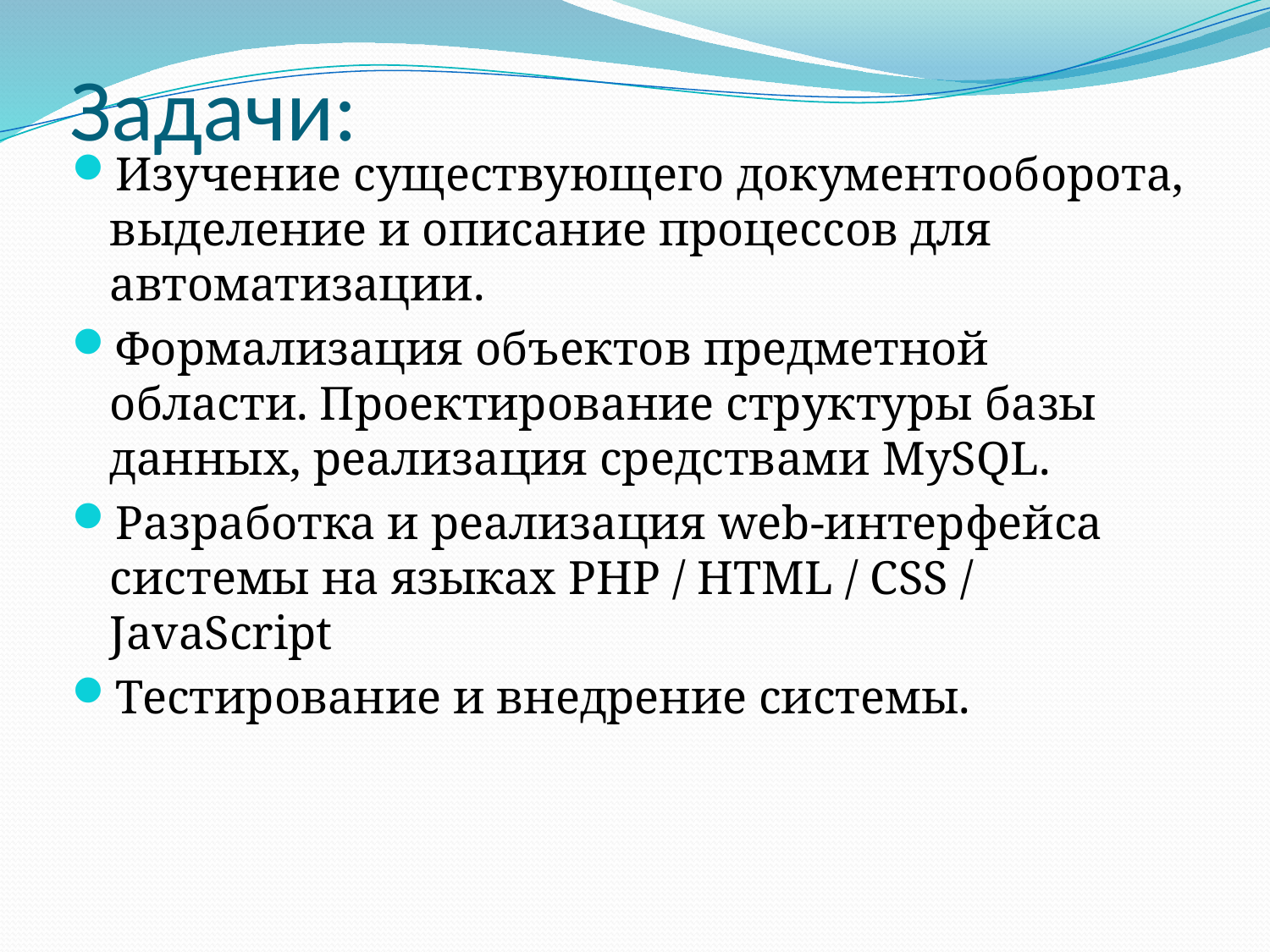

# Задачи:
Изучение существующего документооборота, выделение и описание процессов для автоматизации.
Формализация объектов предметной области. Проектирование структуры базы данных, реализация средствами MySQL.
Разработка и реализация web-интерфейса системы на языках PHP / HTML / CSS / JavaScript
Тестирование и внедрение системы.